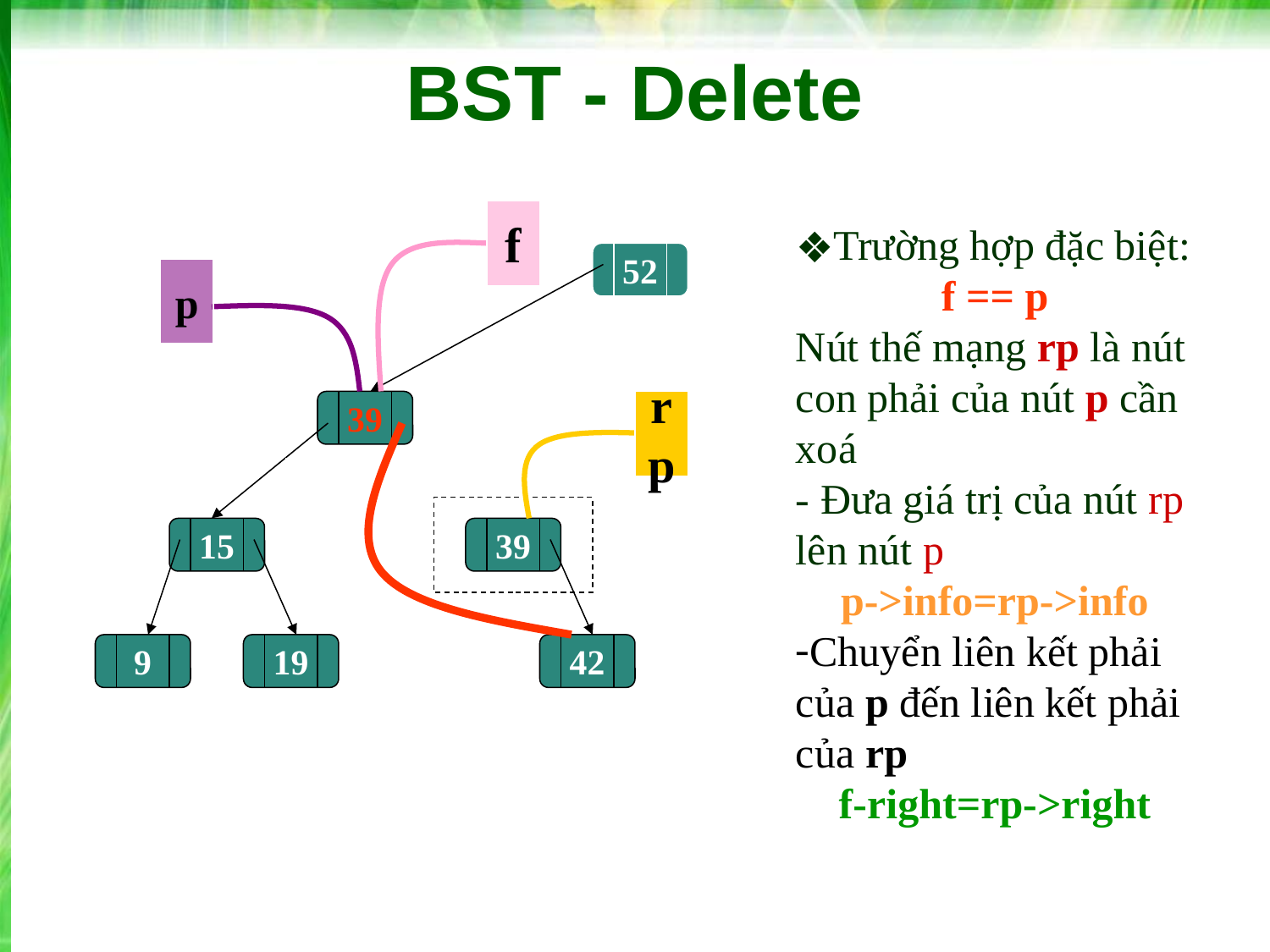

# BST - Delete
f
Trường hợp đặc biệt:
f == p
Nút thế mạng rp là nút con phải của nút p cần xoá
- Đưa giá trị của nút rp lên nút p
p->info=rp->info
Chuyển liên kết phải của p đến liên kết phải của rp
f-right=rp->right

52
p

39
rp

15
39
9
19
42
65